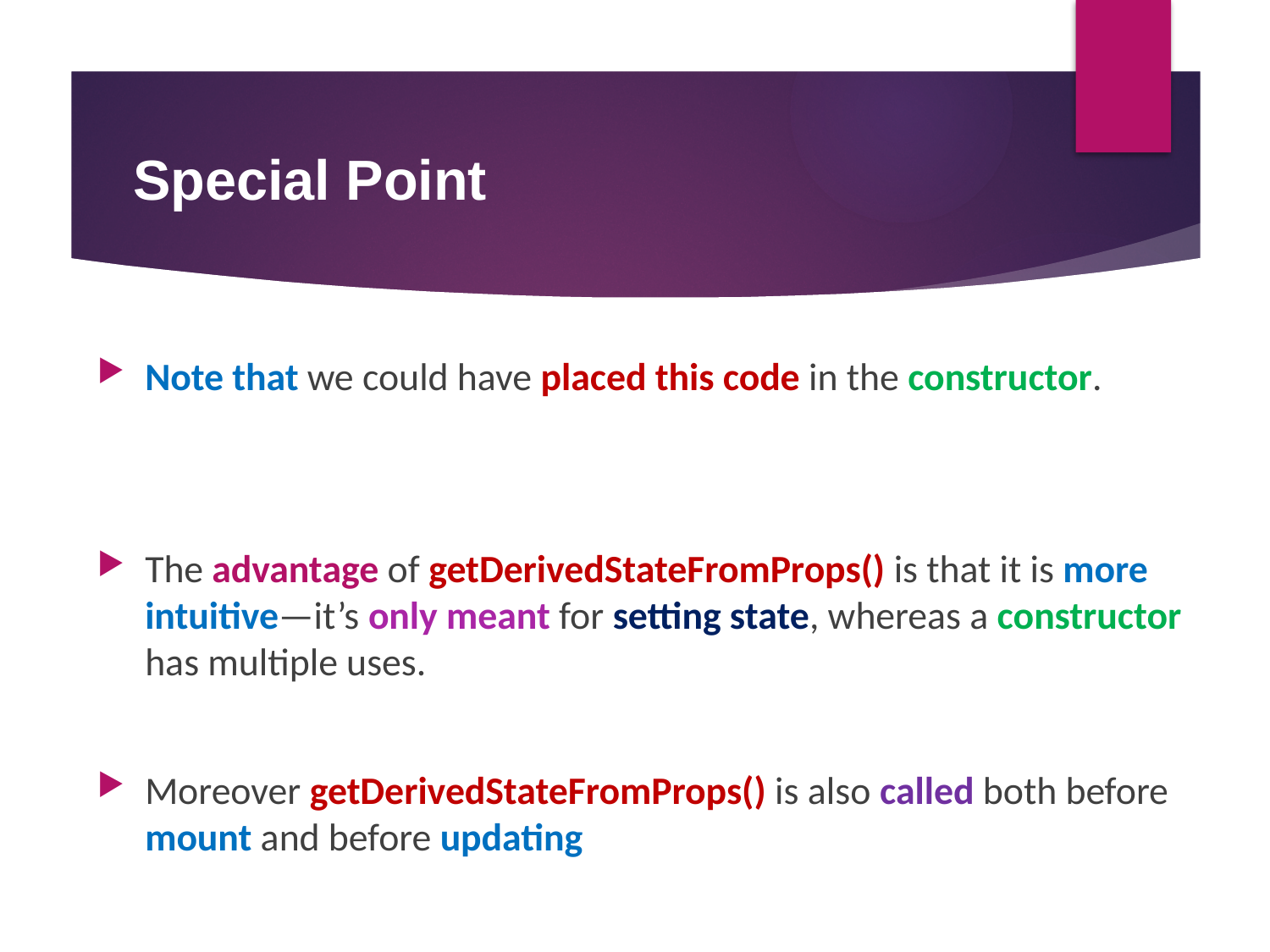

#
Special Point
Note that we could have placed this code in the constructor.

The advantage of getDerivedStateFromProps() is that it is more intuitive—it’s only meant for setting state, whereas a constructor has multiple uses.

Moreover getDerivedStateFromProps() is also called both before mount and before updating